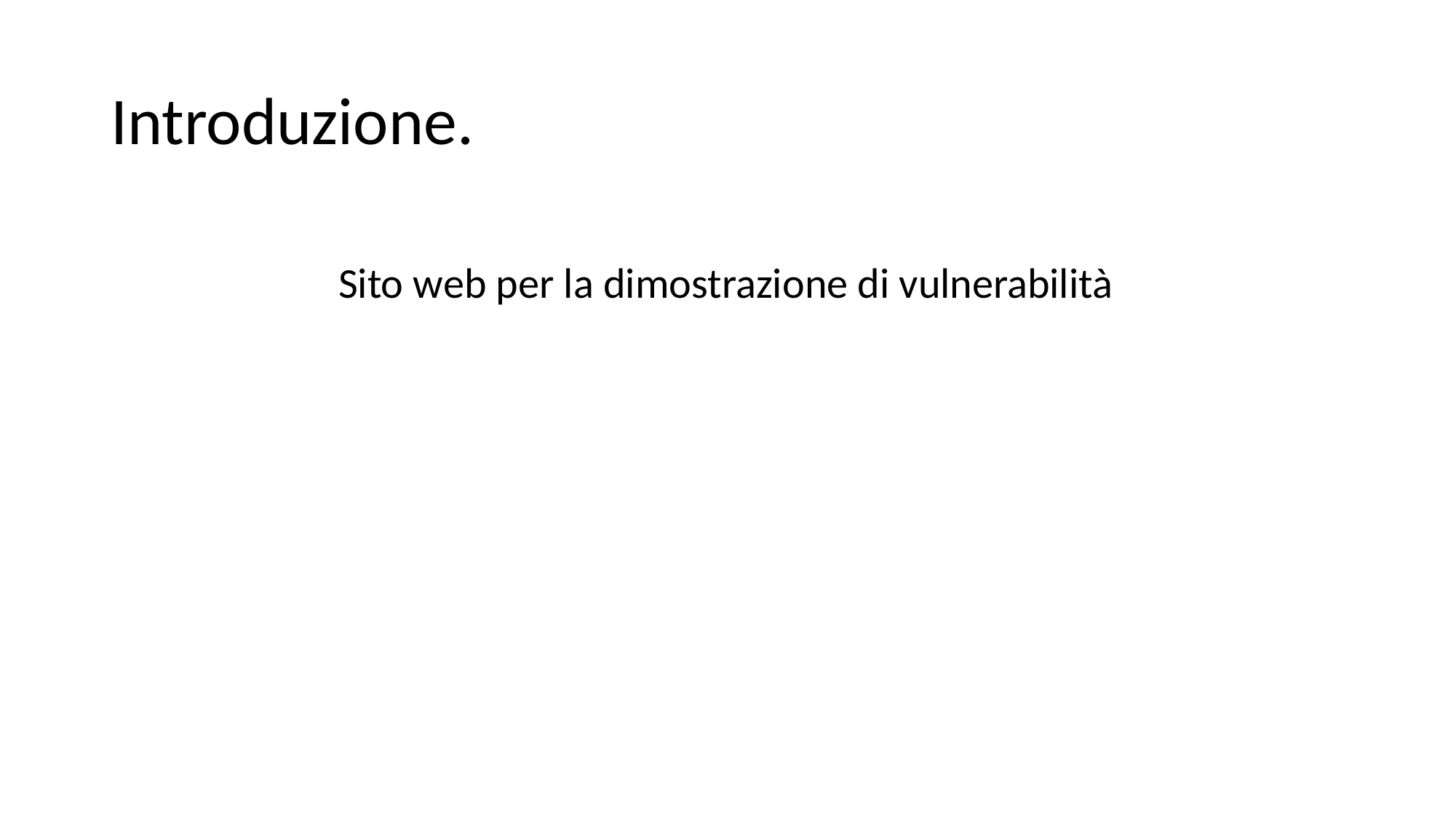

# Introduzione.
Sito web per la dimostrazione di vulnerabilità